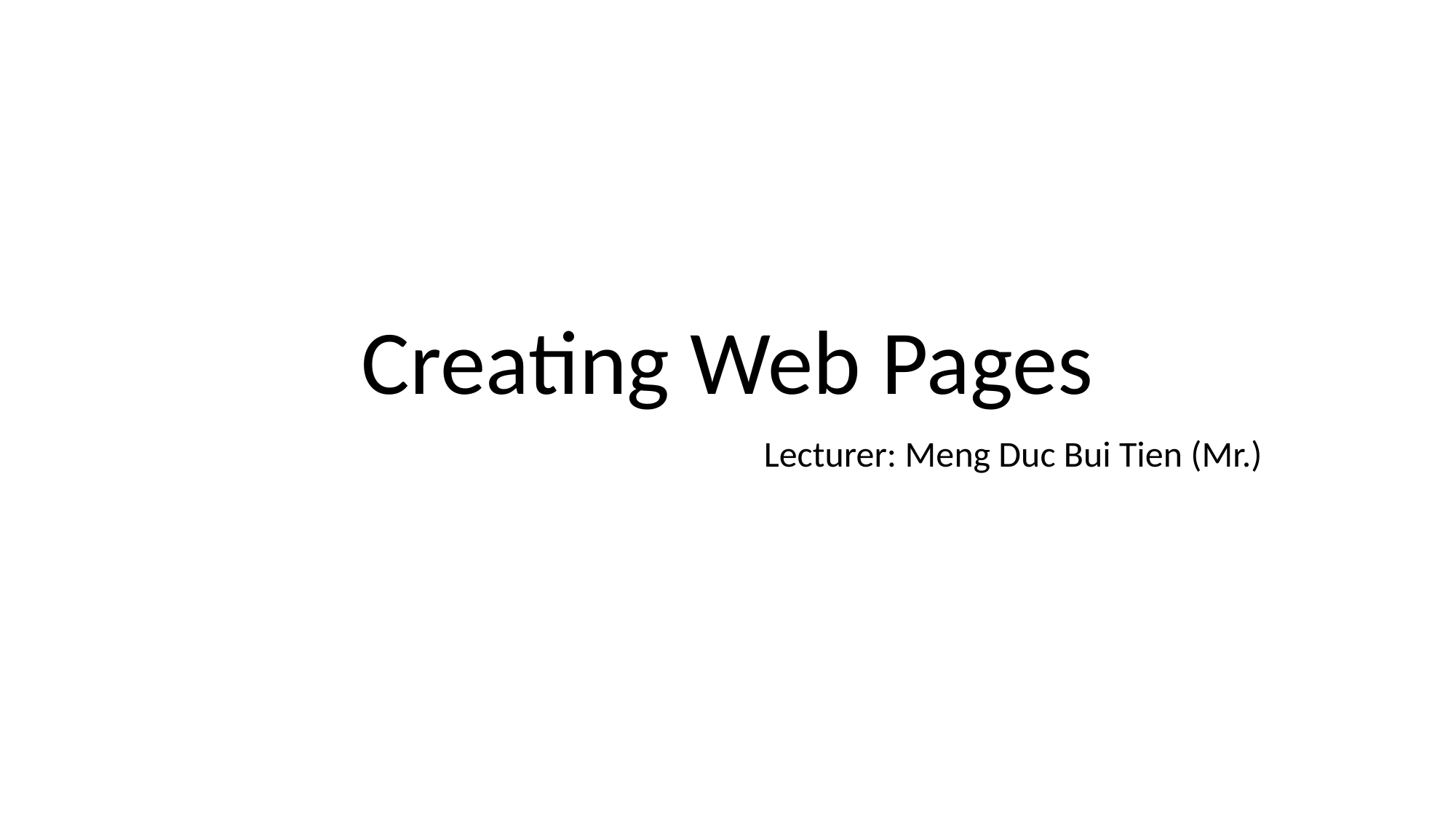

# Creating Web Pages
Lecturer: Meng Duc Bui Tien (Mr.)